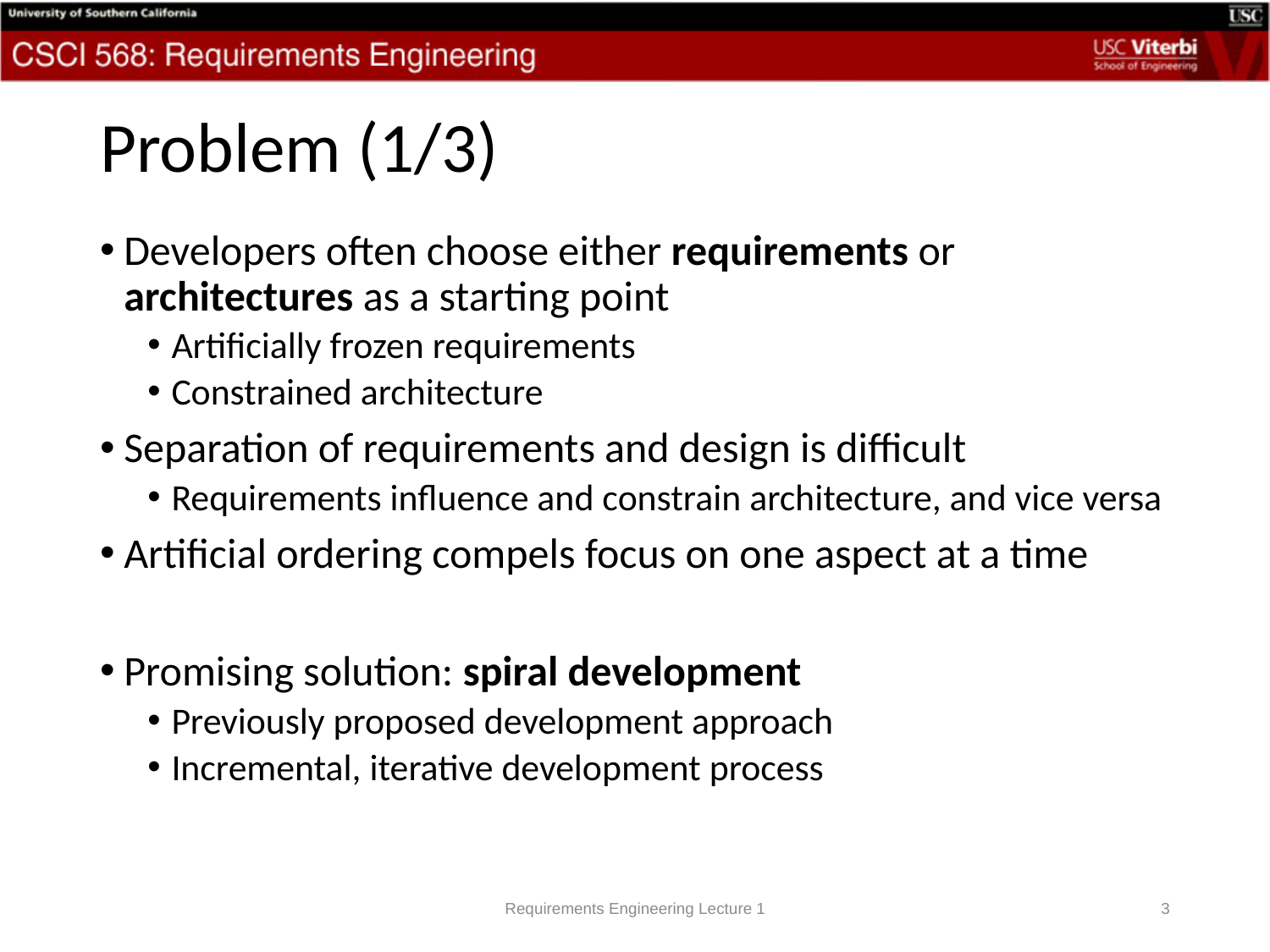

# Problem (1/3)
Developers often choose either requirements or architectures as a starting point
Artificially frozen requirements
Constrained architecture
Separation of requirements and design is difficult
Requirements influence and constrain architecture, and vice versa
Artificial ordering compels focus on one aspect at a time

Promising solution: spiral development
Previously proposed development approach
Incremental, iterative development process

Requirements Engineering Lecture 1
3